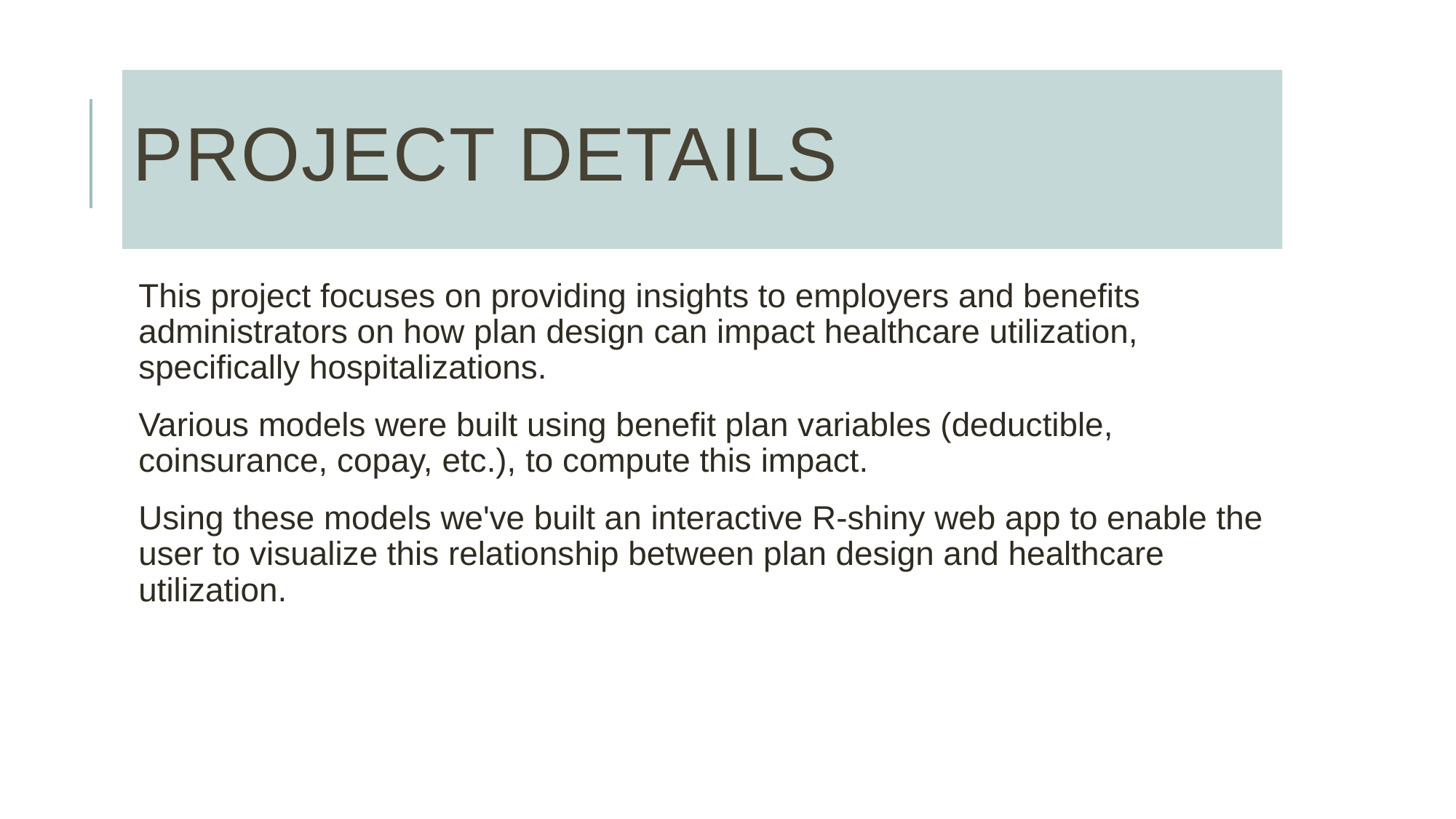

# Project Details
This project focuses on providing insights to employers and benefits administrators on how plan design can impact healthcare utilization, specifically hospitalizations.
Various models were built using benefit plan variables (deductible, coinsurance, copay, etc.), to compute this impact.
Using these models we've built an interactive R-shiny web app to enable the user to visualize this relationship between plan design and healthcare utilization.